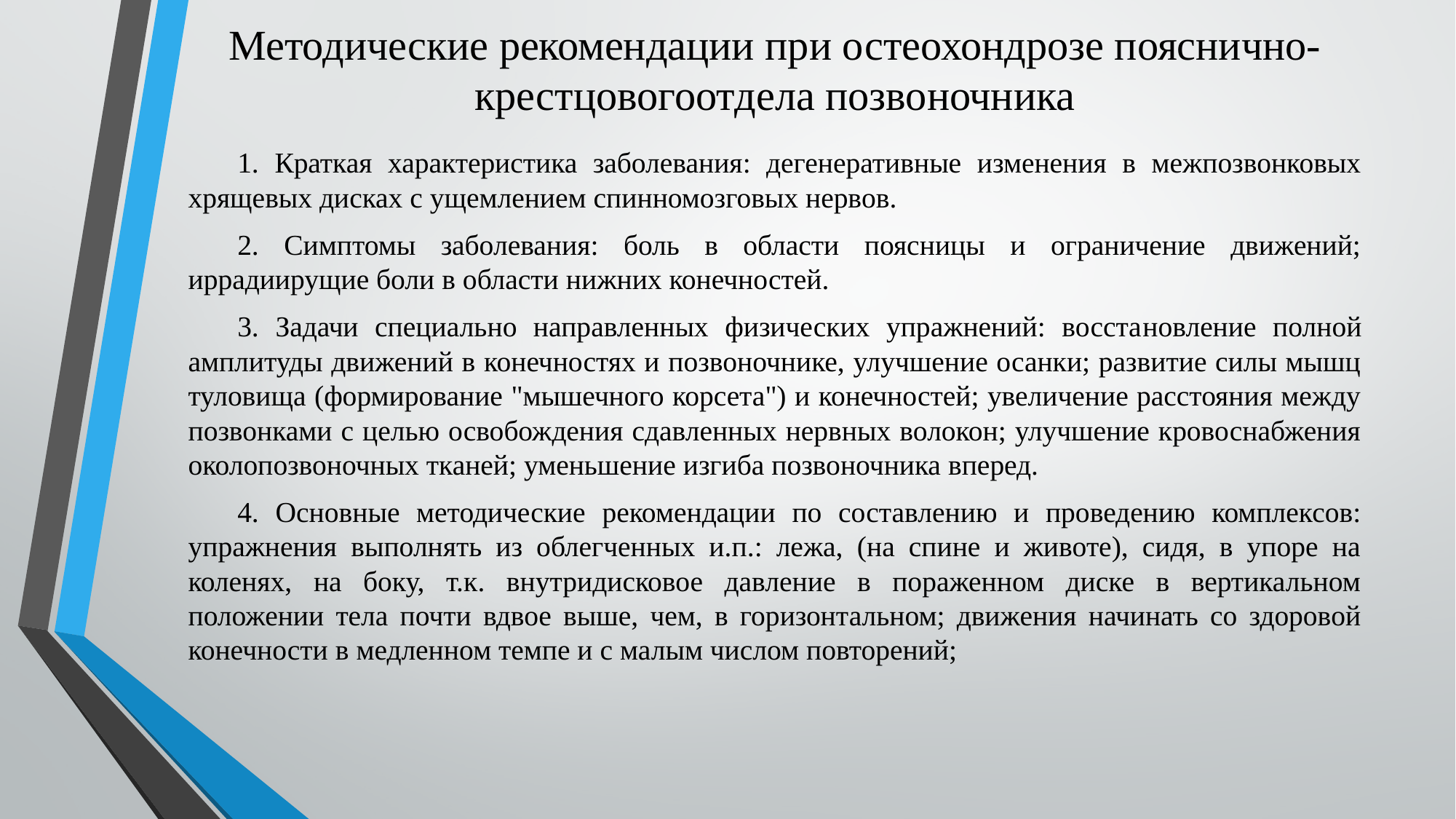

# Методические рекомендации при остеохондрозе пояснично-крестцовогоотдела позвоночника
1. Краткая характеристика заболевания: дегенеративные изменения в межпозвонковых хрящевых дисках с ущемлением спинномозговых нервов.
2. Симптомы заболевания: боль в области поясницы и ограничение движений; иррадиирущие боли в области нижних конечностей.
3. Задачи специально направленных физических упражнений: восста­новление полной амплитуды движений в конечностях и позвоночнике, улучшение осанки; развитие силы мышц туловища (формирование "мышечного корсета") и конечностей; увеличение расстояния между позвонками с целью освобождения сдавленных нервных волокон; улучшение кровоснабжения околопозвоночных тканей; уменьшение изгиба позвоночника вперед.
4. Основные методические рекомендации по составлению и проведению комплексов: упражнения выполнять из облегченных и.п.: лежа, (на спине и животе), сидя, в упоре на коленях, на боку, т.к. внутридисковое давление в пораженном диске в вертикальном положении тела почти вдвое выше, чем, в горизонтальном; движения начинать со здоровой конечности в медленном темпе и с малым числом повторений;